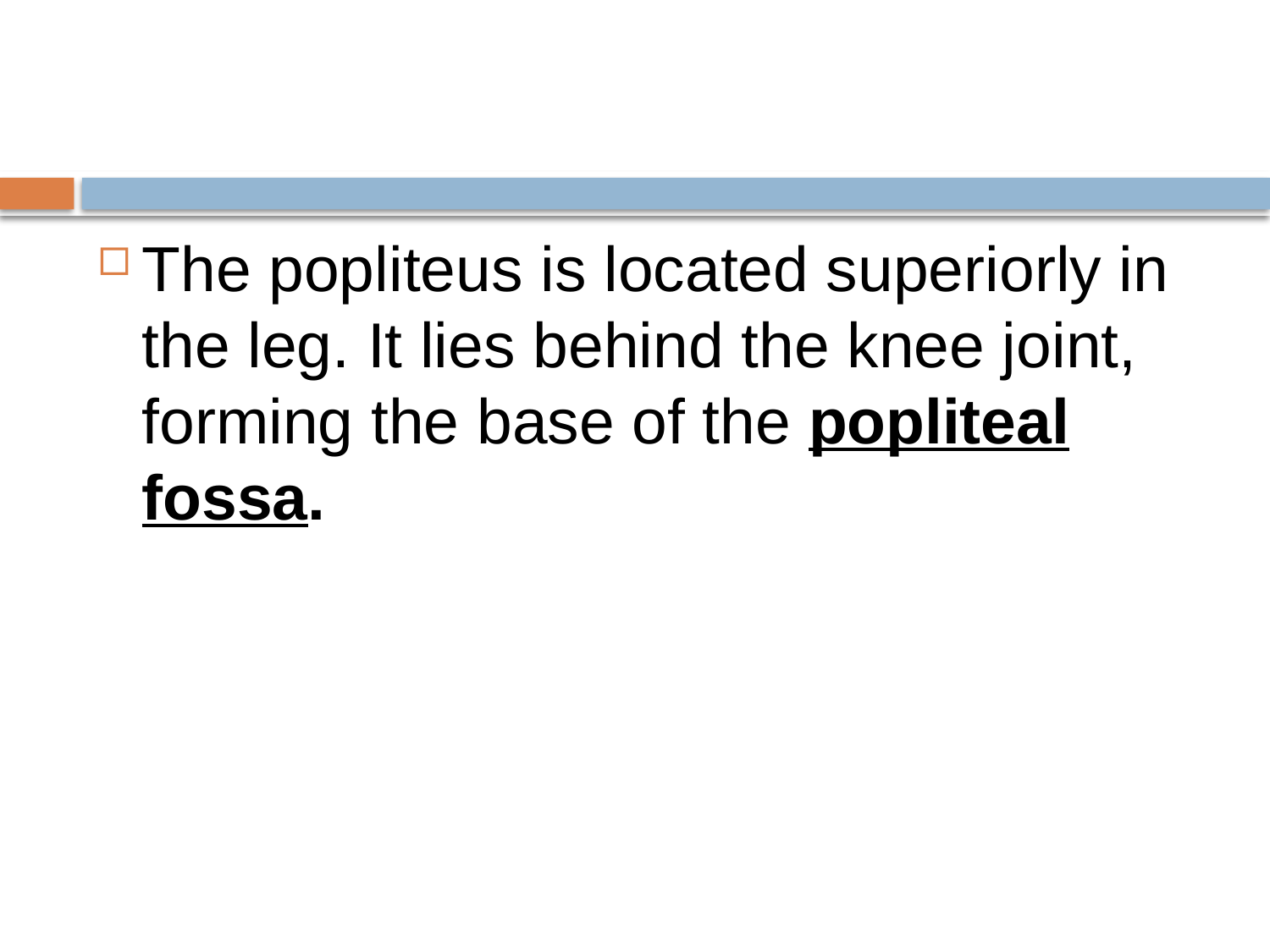

#
The popliteus is located superiorly in the leg. It lies behind the knee joint, forming the base of the popliteal fossa.